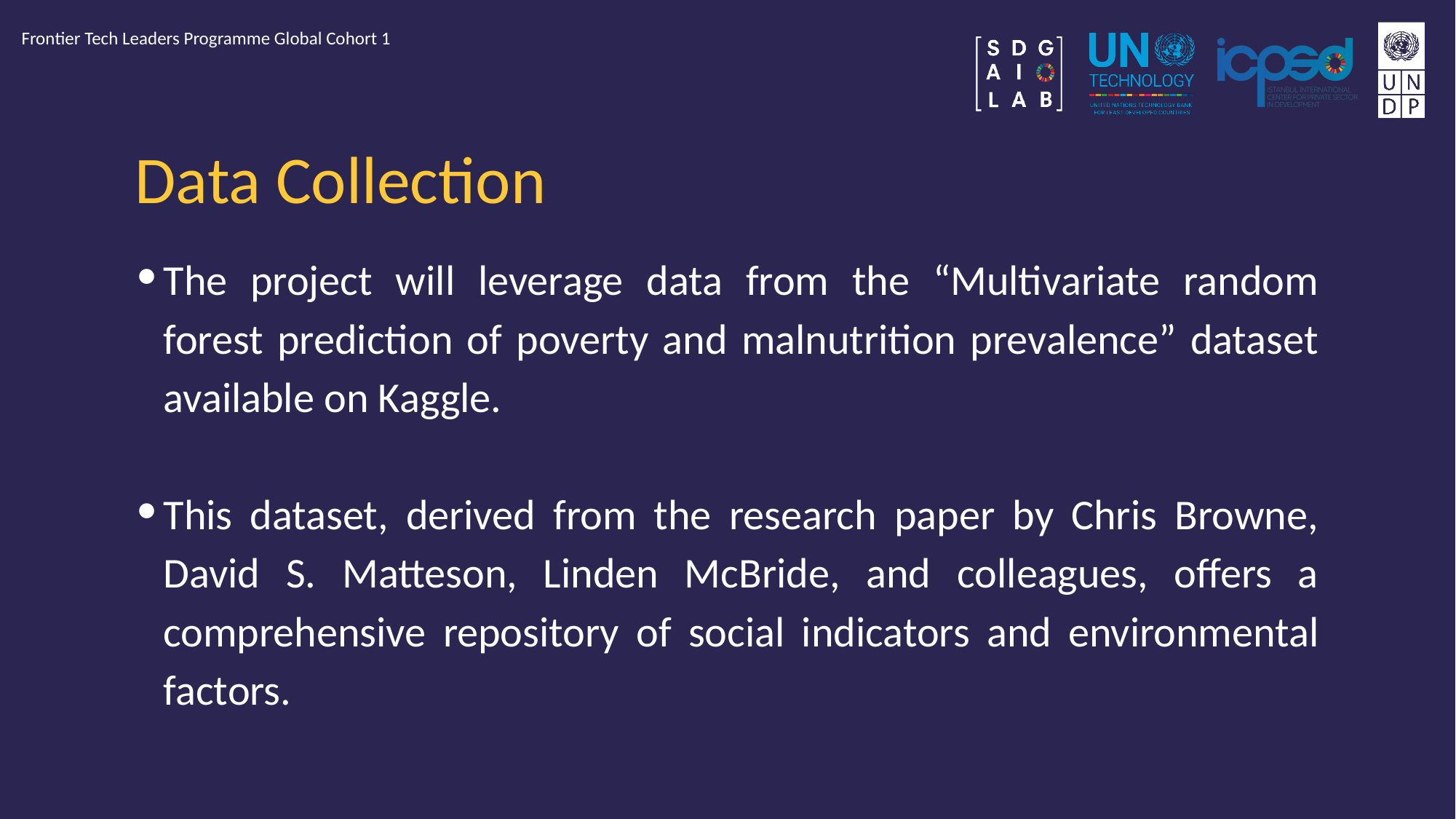

Frontier Tech Leaders Programme Global Cohort 1
# Data Collection
The project will leverage data from the “Multivariate random forest prediction of poverty and malnutrition prevalence” dataset available on Kaggle.

This dataset, derived from the research paper by Chris Browne, David S. Matteson, Linden McBride, and colleagues, offers a comprehensive repository of social indicators and environmental factors.